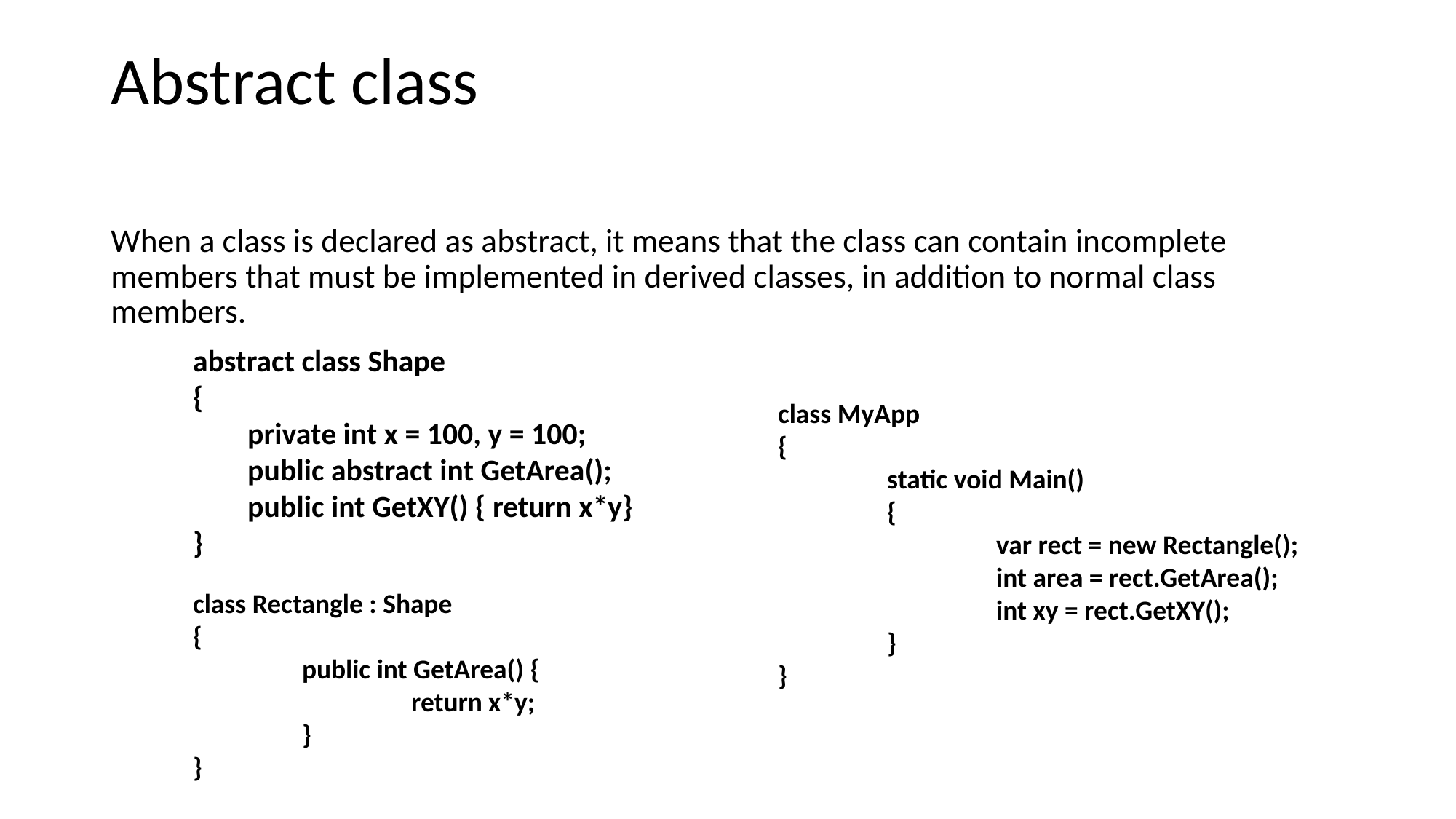

# Abstract class
When a class is declared as abstract, it means that the class can contain incomplete members that must be implemented in derived classes, in addition to normal class members.

abstract class Shape
{
private int x = 100, y = 100;
public abstract int GetArea();
public int GetXY() { return x*y}
}
class MyApp
{
	static void Main()
	{
		var rect = new Rectangle();
		int area = rect.GetArea();		int xy = rect.GetXY();
	}
}
class Rectangle : Shape
{
	public int GetArea() {
		return x*y;
	}
}